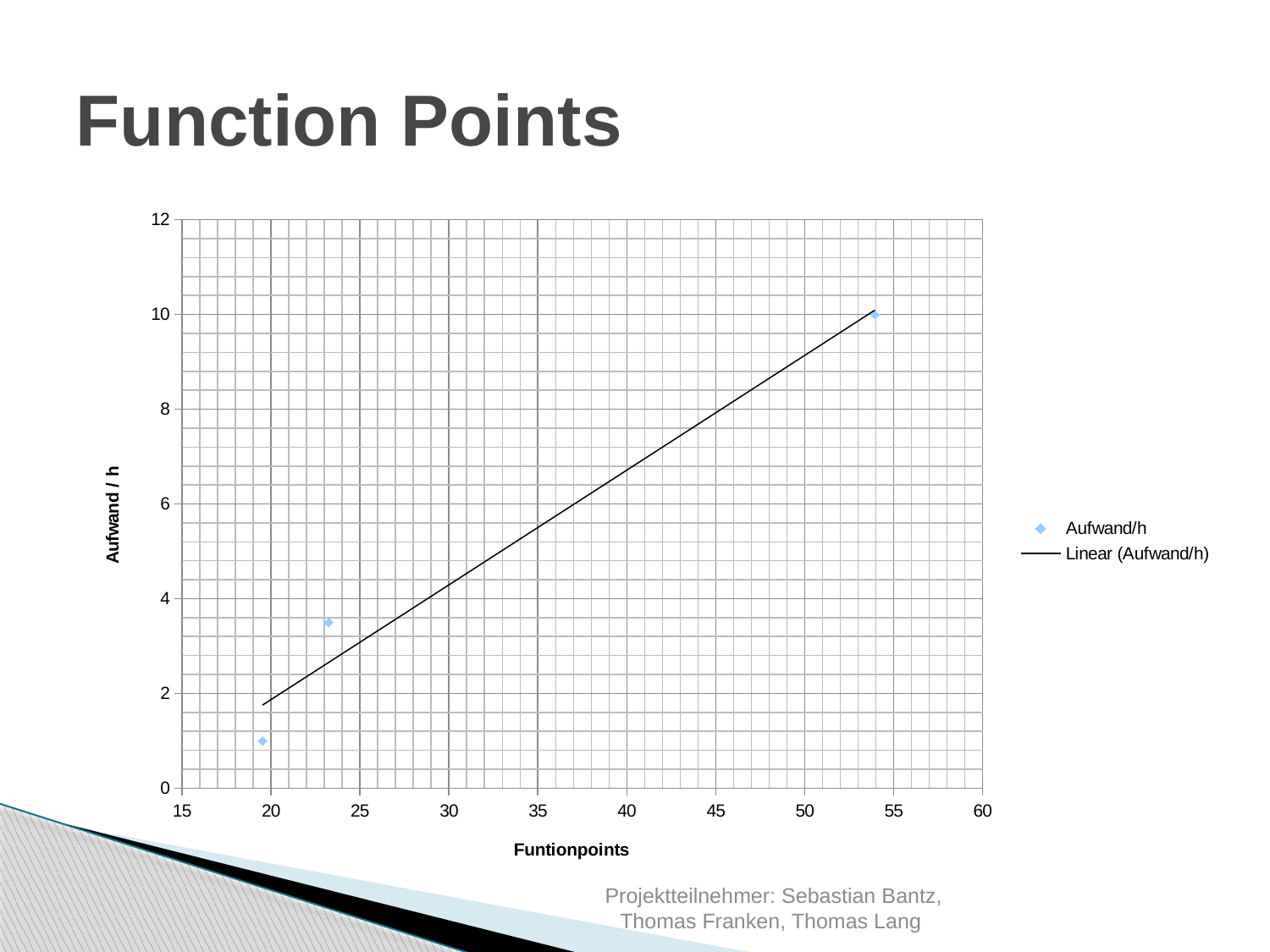

# Function Points

### Chart

| Category | Aufwand/h |
|---|---|